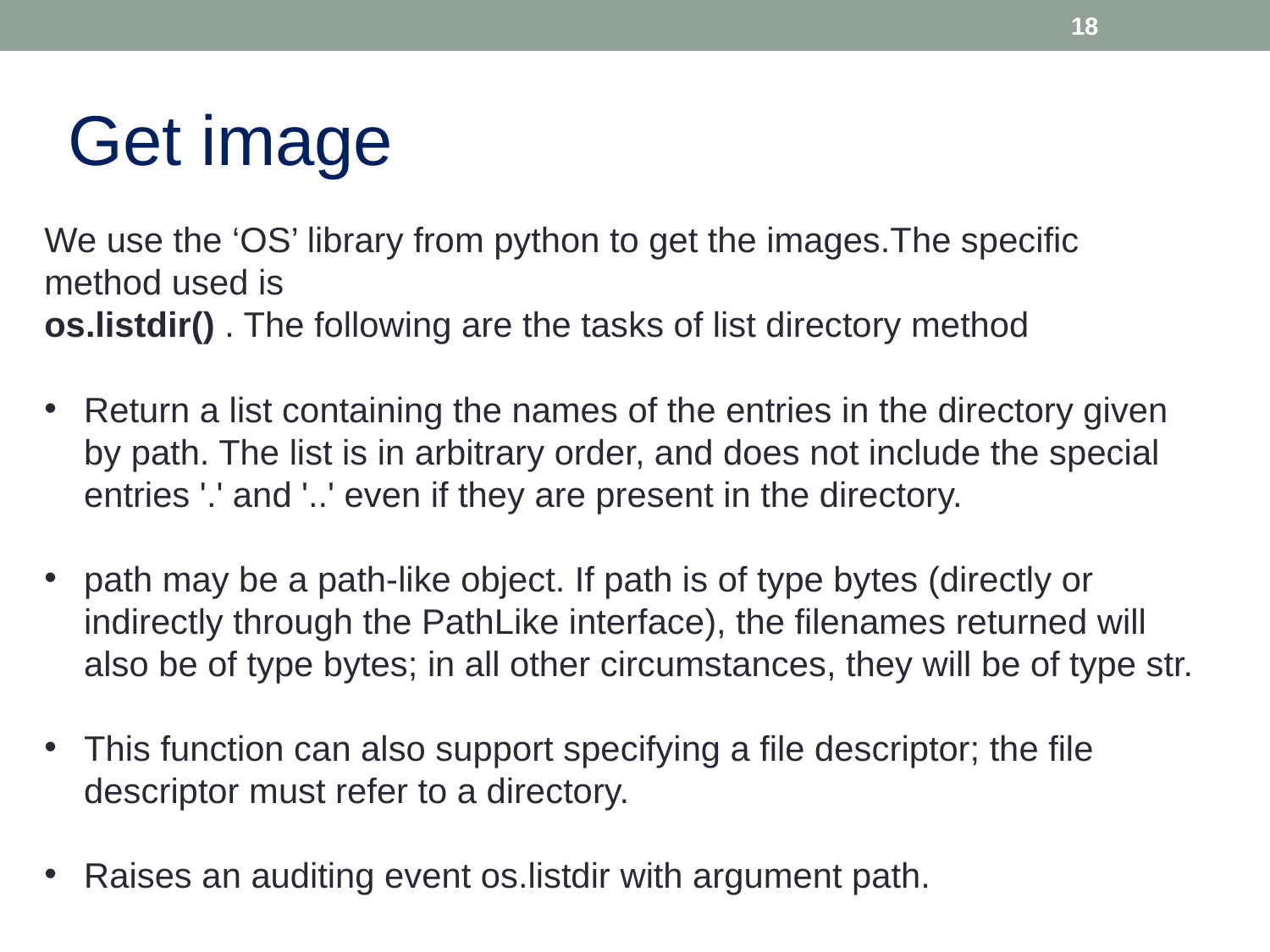

18
Get image
We use the ‘OS’ library from python to get the images.The specific method used is
os.listdir() . The following are the tasks of list directory method

Return a list containing the names of the entries in the directory given by path. The list is in arbitrary order, and does not include the special entries '.' and '..' even if they are present in the directory.

path may be a path-like object. If path is of type bytes (directly or indirectly through the PathLike interface), the filenames returned will also be of type bytes; in all other circumstances, they will be of type str.

This function can also support specifying a file descriptor; the file descriptor must refer to a directory.

Raises an auditing event os.listdir with argument path.